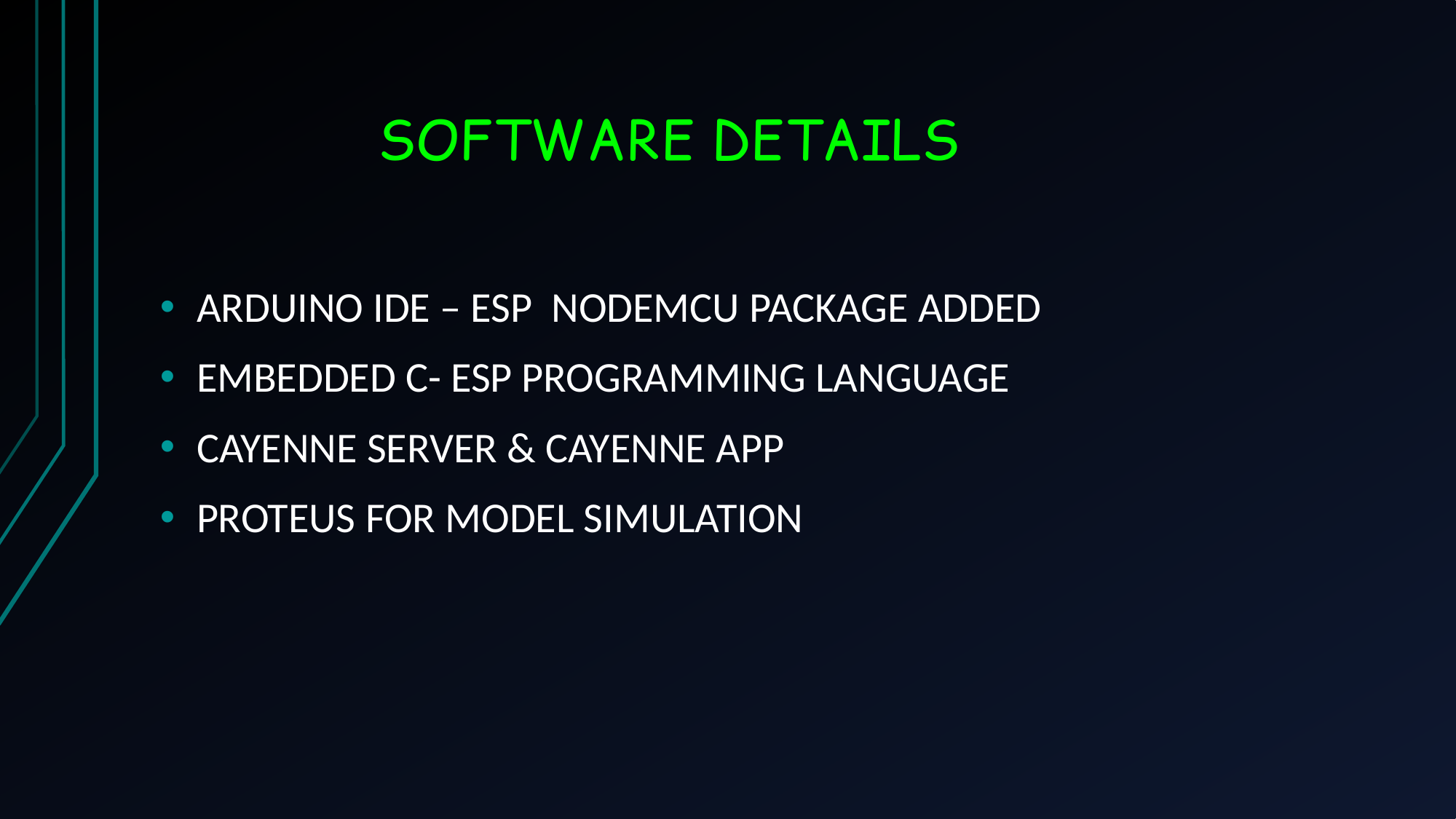

# SOFTWARE DETAILS

ARDUINO IDE – ESP  NODEMCU PACKAGE ADDED
EMBEDDED C- ESP PROGRAMMING LANGUAGE
CAYENNE SERVER & CAYENNE APP
PROTEUS FOR MODEL SIMULATION